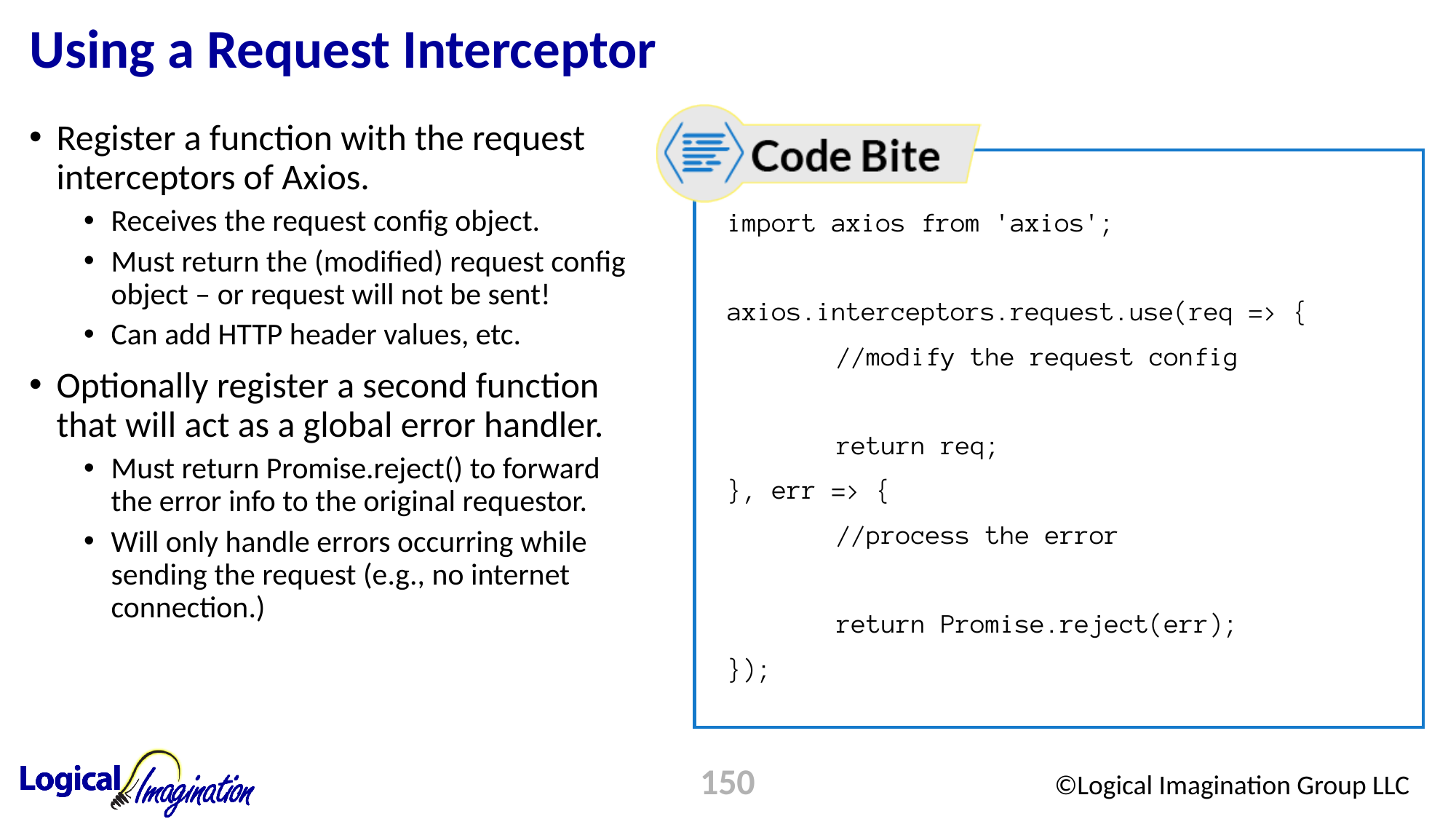

# Using a Request Interceptor
Register a function with the request interceptors of Axios.
Receives the request config object.
Must return the (modified) request config object – or request will not be sent!
Can add HTTP header values, etc.
Optionally register a second function that will act as a global error handler.
Must return Promise.reject() to forward the error info to the original requestor.
Will only handle errors occurring while sending the request (e.g., no internet connection.)
import axios from 'axios';

axios.interceptors.request.use(req => {
	//modify the request config

	return req;
}, err => {
	//process the error

	return Promise.reject(err);
});
150